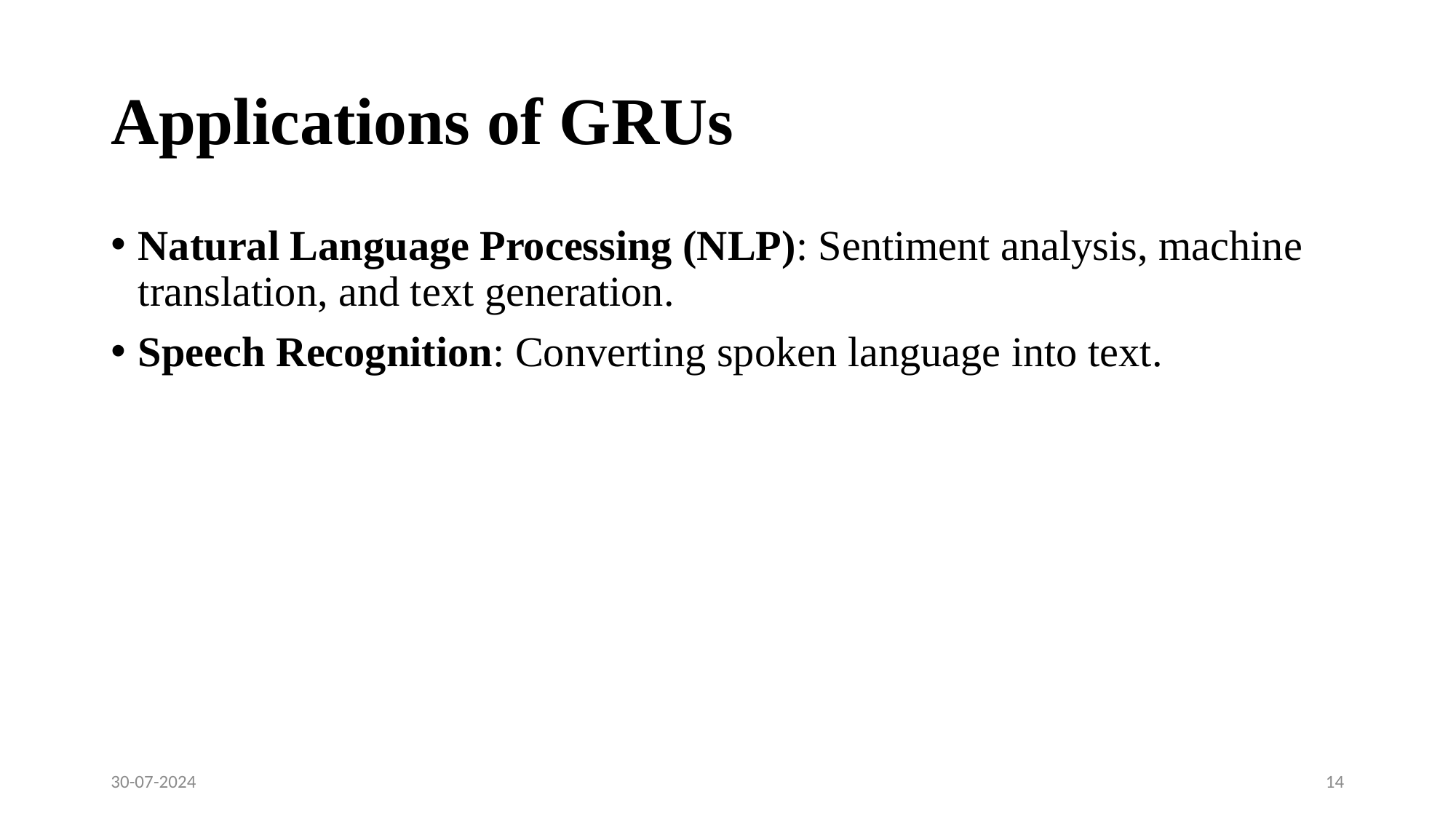

# Applications of GRUs
Natural Language Processing (NLP): Sentiment analysis, machine translation, and text generation.
Speech Recognition: Converting spoken language into text.
30-07-2024
14